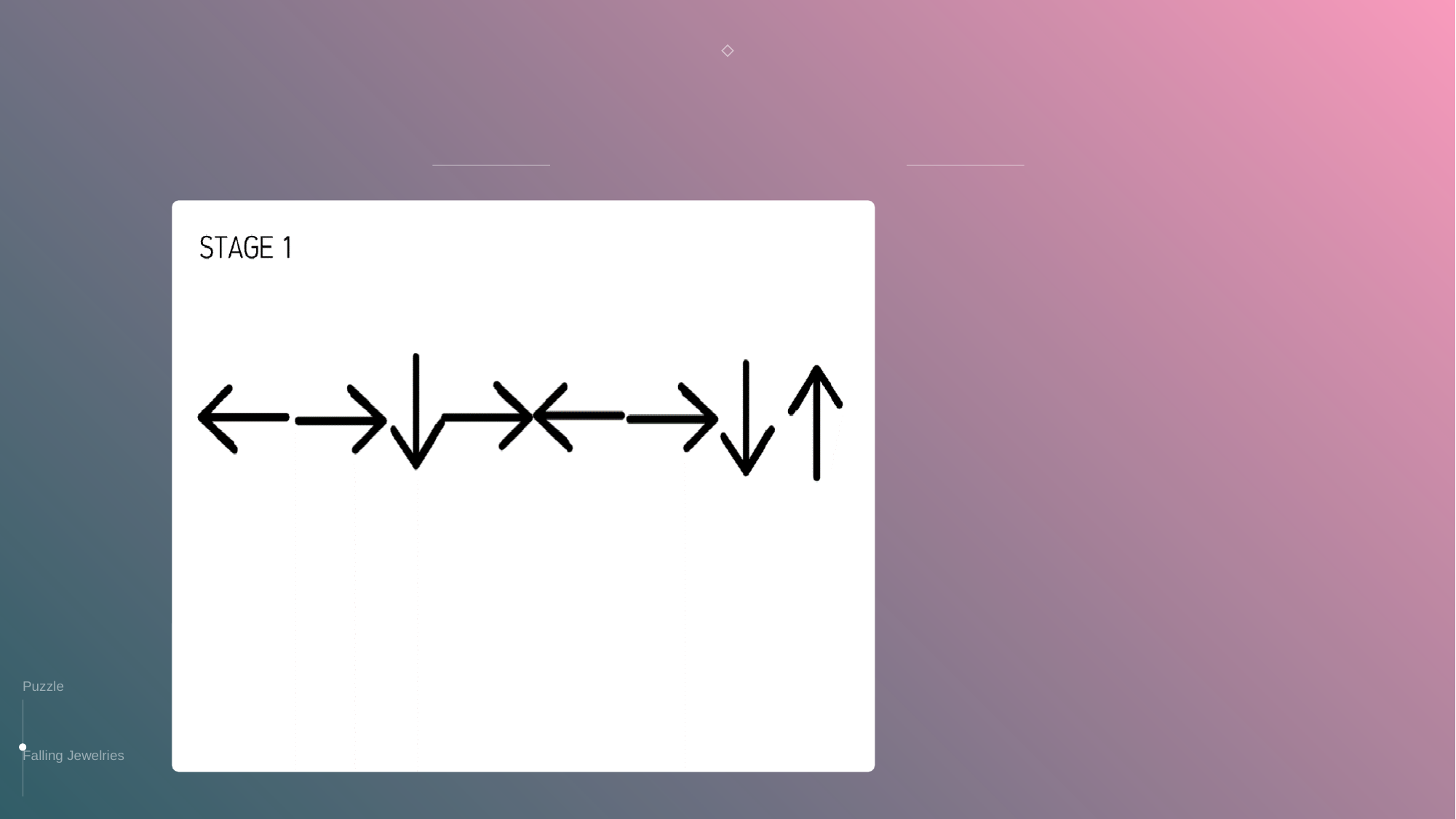

# Arrow Game

Press arrow keys as shown on the screen
Total of 7 levels
Need to complete all levels before time runs out
Puzzle
Arrow Game
Falling Jewelries

6